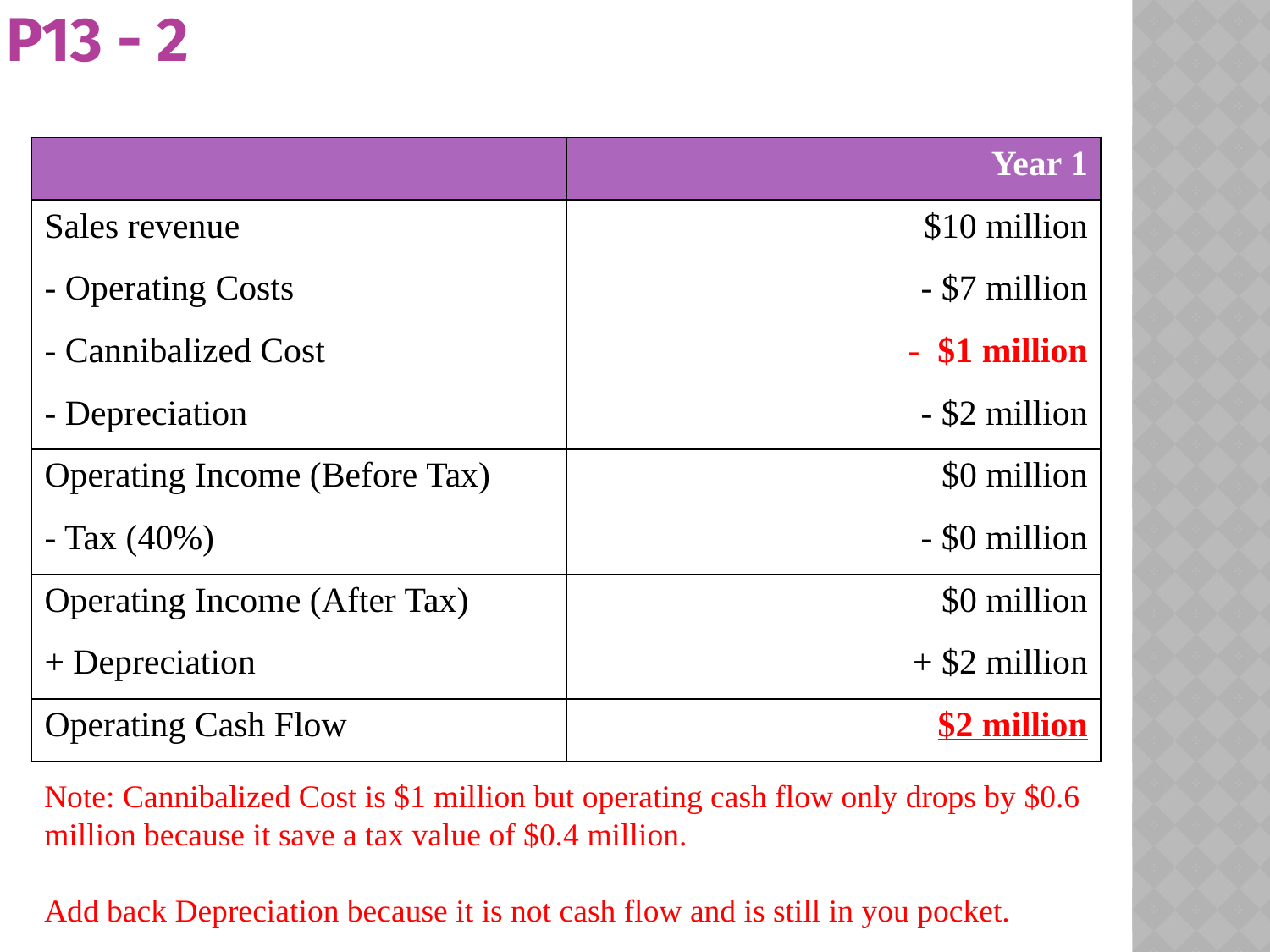

# P13 - 2
|  | Year 1 |
| --- | --- |
| Sales revenue | $10 million |
| - Operating Costs | - $7 million |
| - Cannibalized Cost | - $1 million |
| - Depreciation | - $2 million |
| Operating Income (Before Tax) | $0 million |
| - Tax (40%) | - $0 million |
| Operating Income (After Tax) | $0 million |
| + Depreciation | + $2 million |
| Operating Cash Flow | $2 million |
Note: Cannibalized Cost is $1 million but operating cash flow only drops by $0.6 million because it save a tax value of $0.4 million.

Add back Depreciation because it is not cash flow and is still in you pocket.